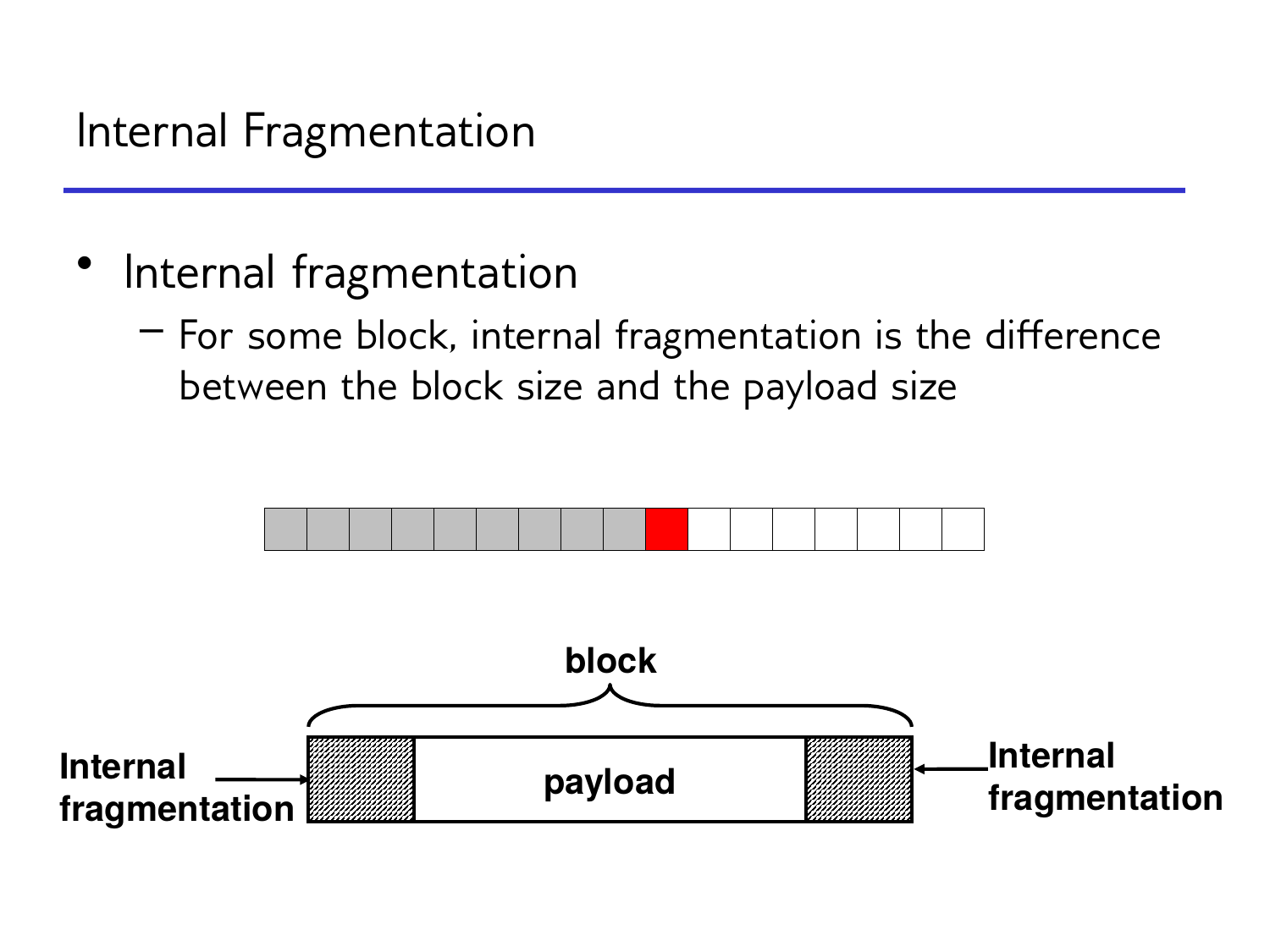

# Internal Fragmentation
Internal fragmentation
For some block, internal fragmentation is the difference between the block size and the payload size

block
Internal
fragmentation
Internal
fragmentation

payload

21